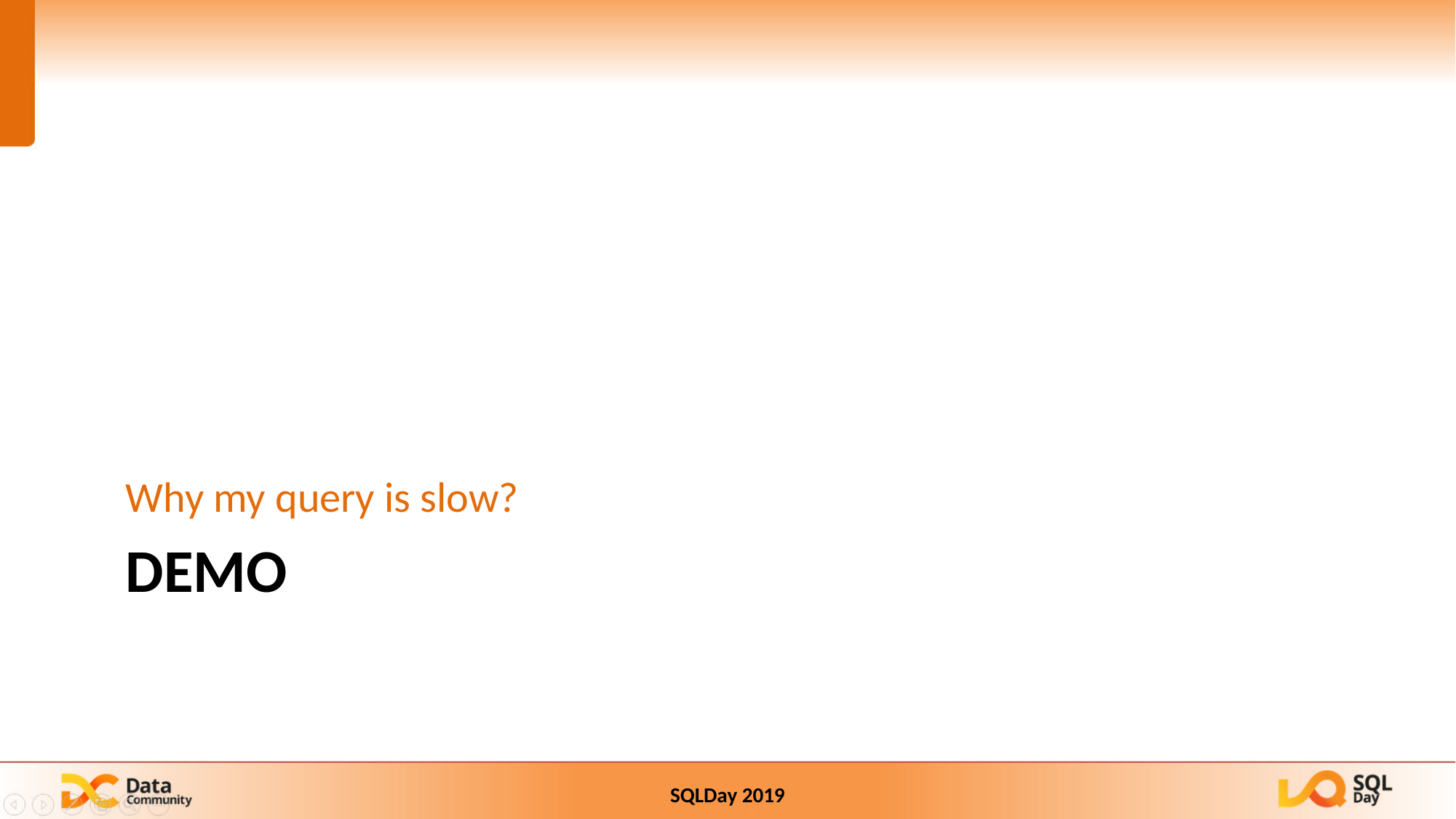

Why my query is slow?
# DEMO